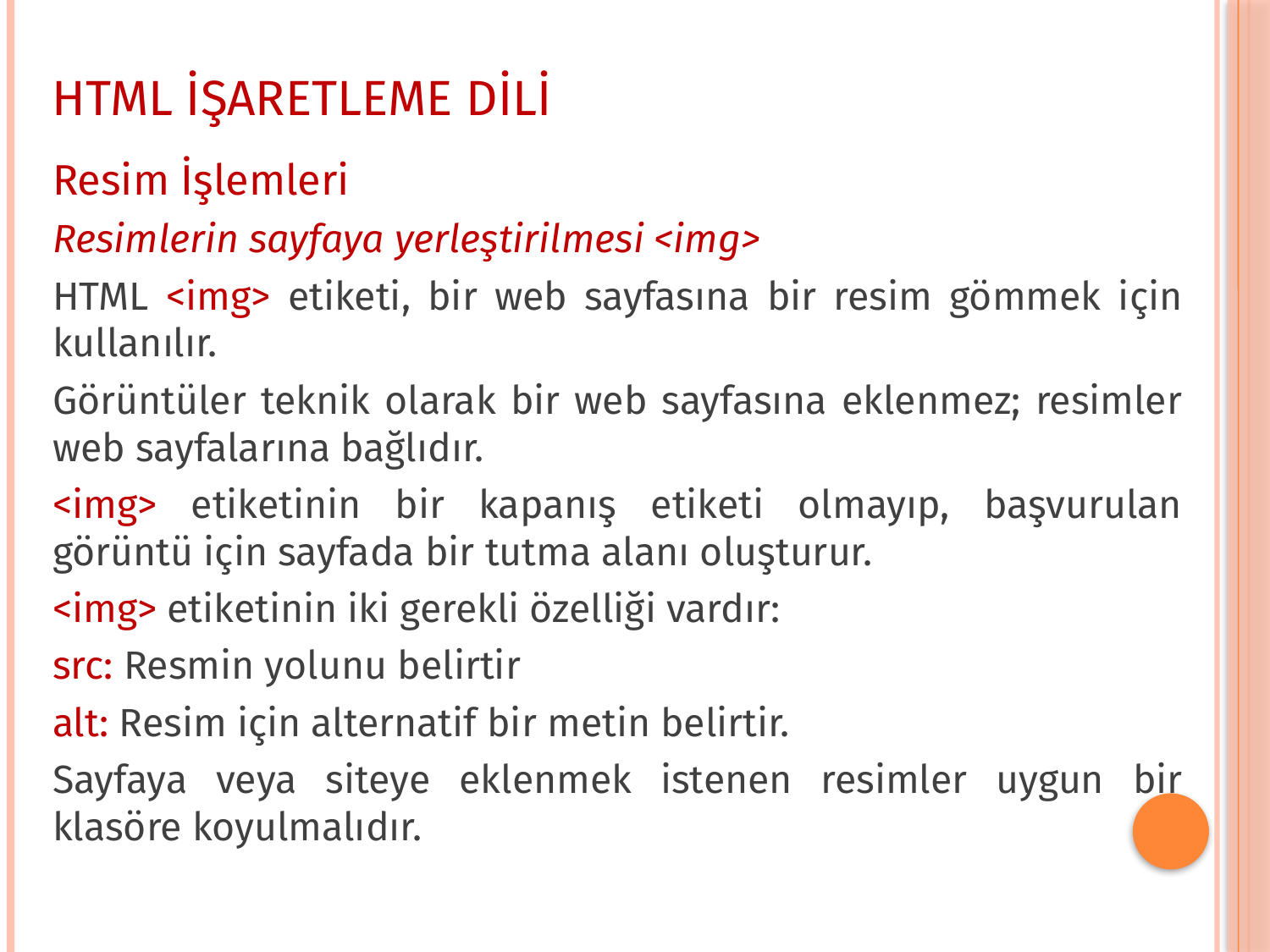

HTML İŞARETLEME DİLİ
Resim İşlemleri
Resimlerin sayfaya yerleştirilmesi <img>
HTML <img> etiketi, bir web sayfasına bir resim gömmek için kullanılır.
Görüntüler teknik olarak bir web sayfasına eklenmez; resimler web sayfalarına bağlıdır.
<img> etiketinin bir kapanış etiketi olmayıp, başvurulan görüntü için sayfada bir tutma alanı oluşturur.
<img> etiketinin iki gerekli özelliği vardır:
src: Resmin yolunu belirtir
alt: Resim için alternatif bir metin belirtir.
Sayfaya veya siteye eklenmek istenen resimler uygun bir klasöre koyulmalıdır.